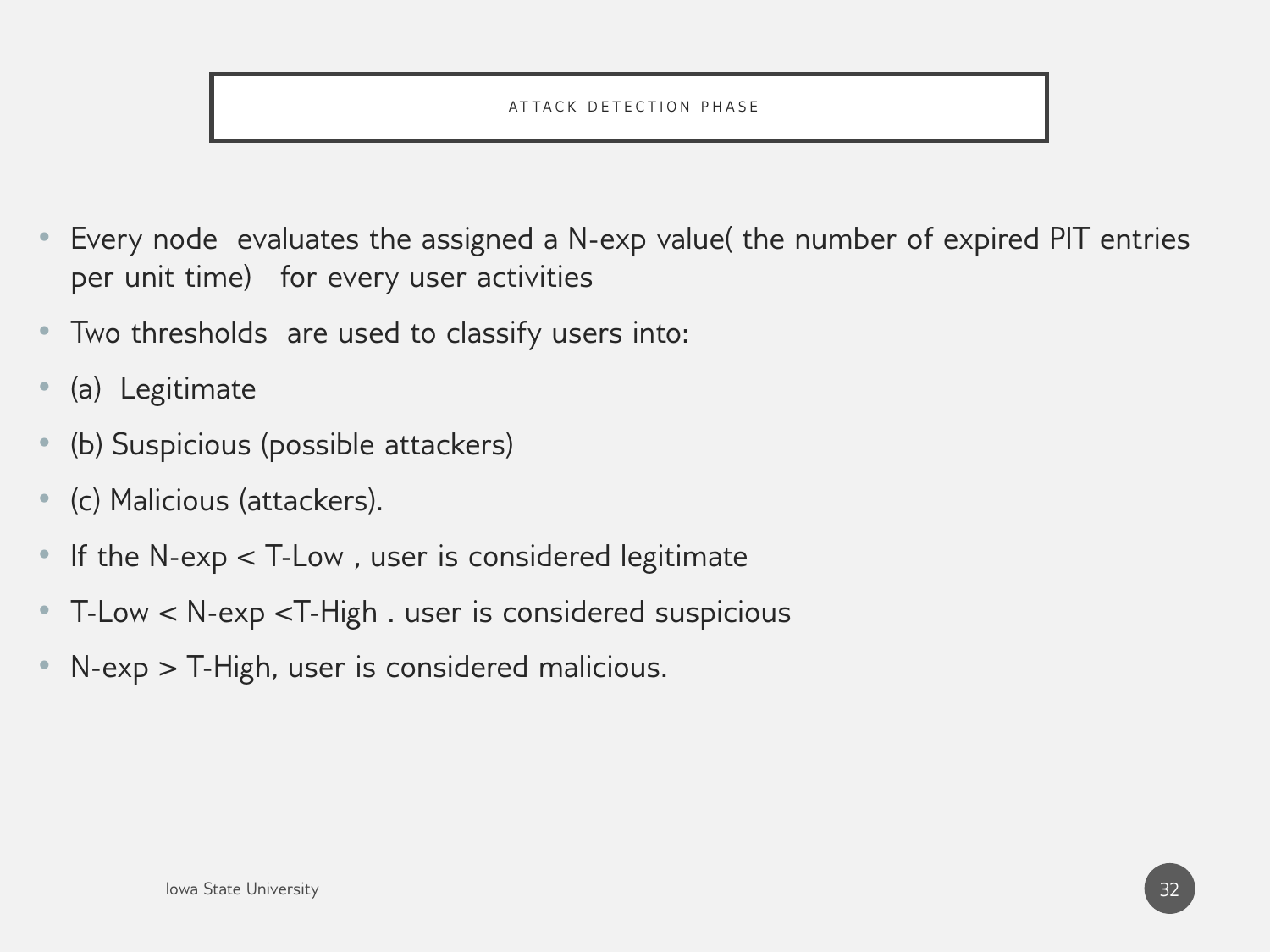

# Attack detection phase
Every node  evaluates the assigned a N-exp value( the number of expired PIT entries per unit time)   for every user activities
Two thresholds  are used to classify users into:
(a)  Legitimate
(b) Suspicious (possible attackers)
(c) Malicious (attackers).
If the N-exp < T-Low , user is considered legitimate
T-Low < N-exp <T-High . user is considered suspicious
N-exp > T-High, user is considered malicious.
32
Iowa State University